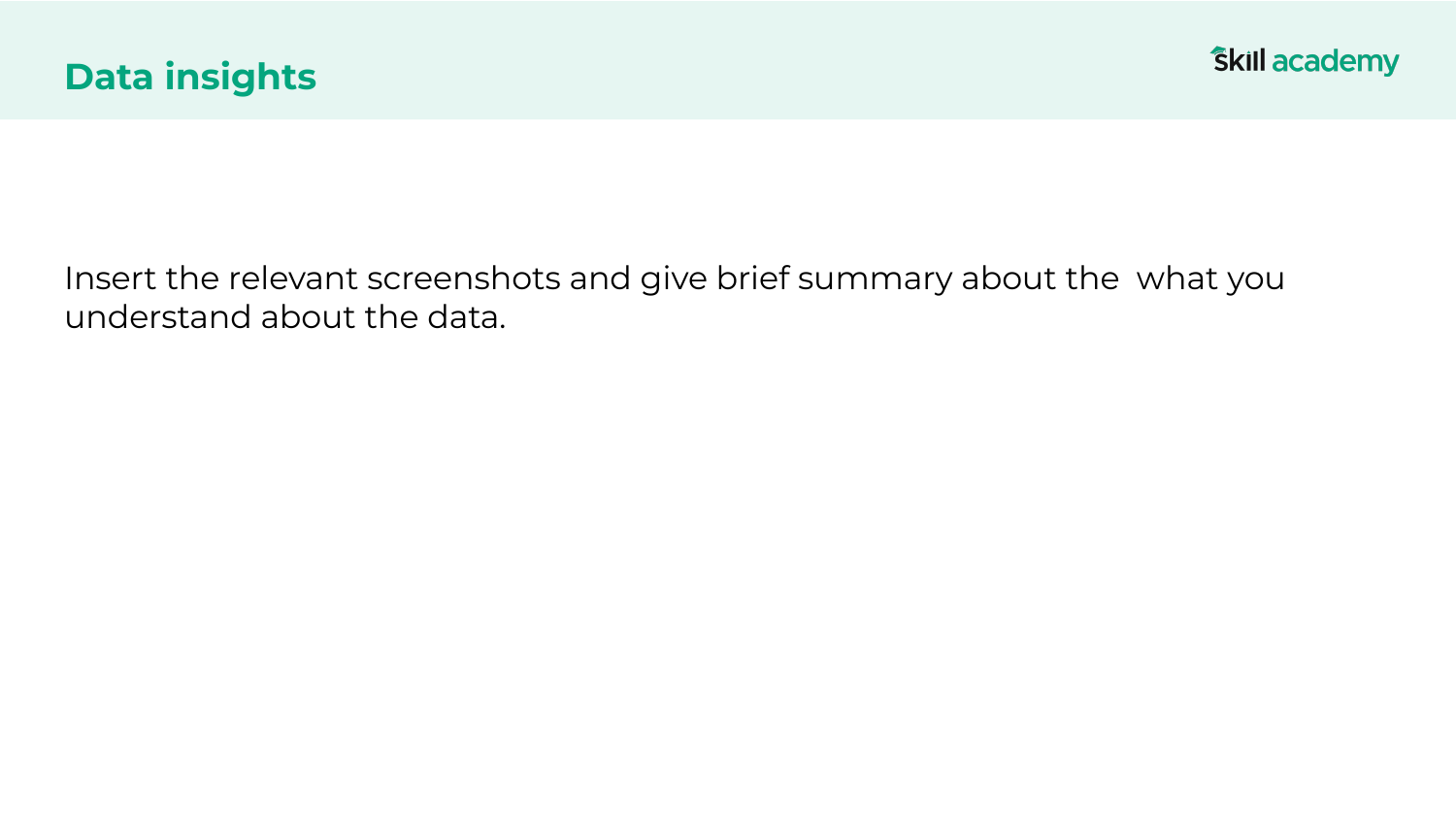

# Data insights
Insert the relevant screenshots and give brief summary about the  what you understand about the data.